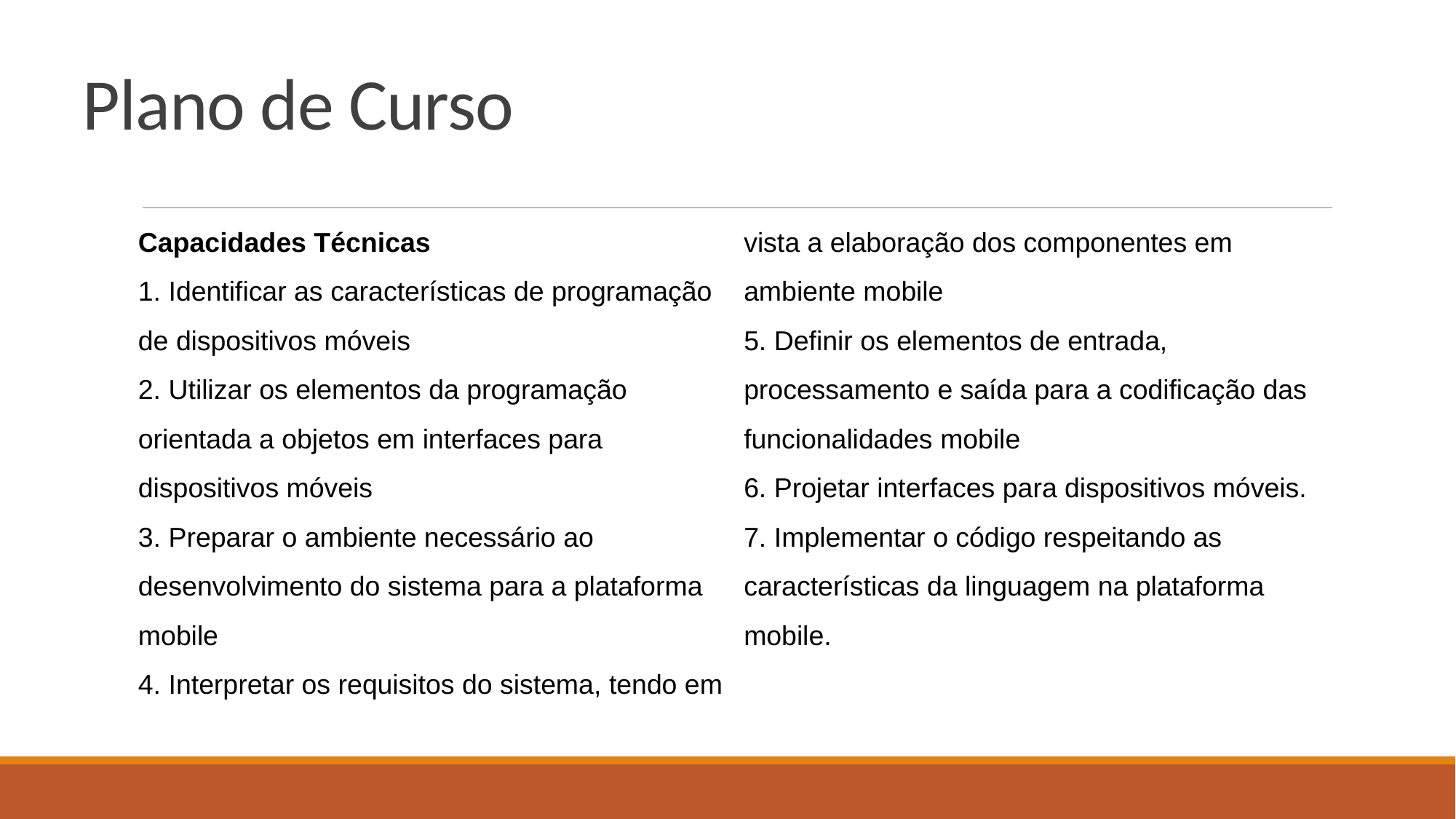

# Plano de Curso
Capacidades Técnicas
1. Identificar as características de programação de dispositivos móveis
2. Utilizar os elementos da programação orientada a objetos em interfaces para dispositivos móveis
3. Preparar o ambiente necessário ao desenvolvimento do sistema para a plataforma mobile
4. Interpretar os requisitos do sistema, tendo em vista a elaboração dos componentes em ambiente mobile
5. Definir os elementos de entrada, processamento e saída para a codificação das funcionalidades mobile
6. Projetar interfaces para dispositivos móveis.
7. Implementar o código respeitando as características da linguagem na plataforma mobile.